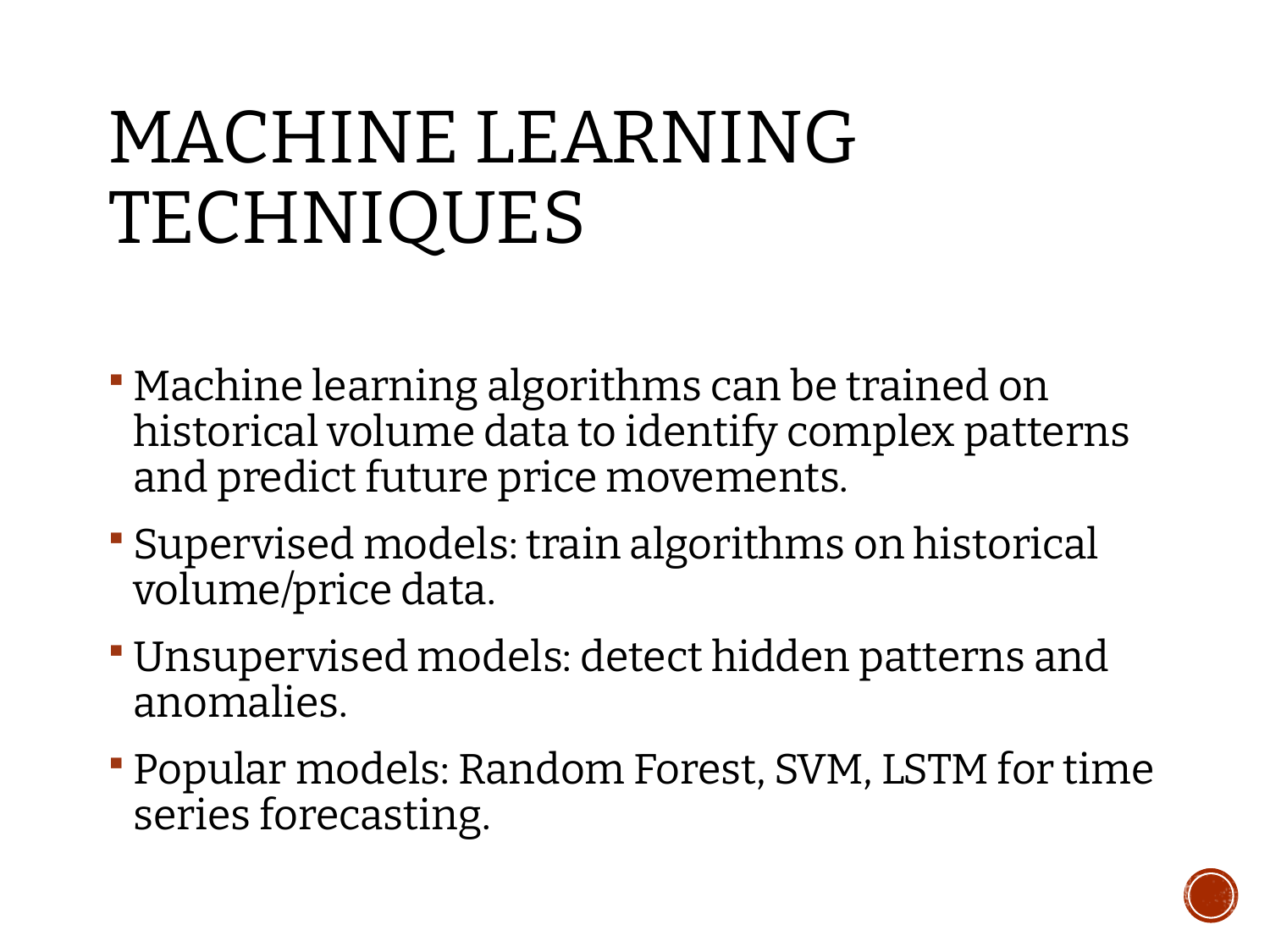

# Machine Learning Techniques

Machine learning algorithms can be trained on historical volume data to identify complex patterns and predict future price movements.
Supervised models: train algorithms on historical volume/price data.
Unsupervised models: detect hidden patterns and anomalies.
Popular models: Random Forest, SVM, LSTM for time series forecasting.